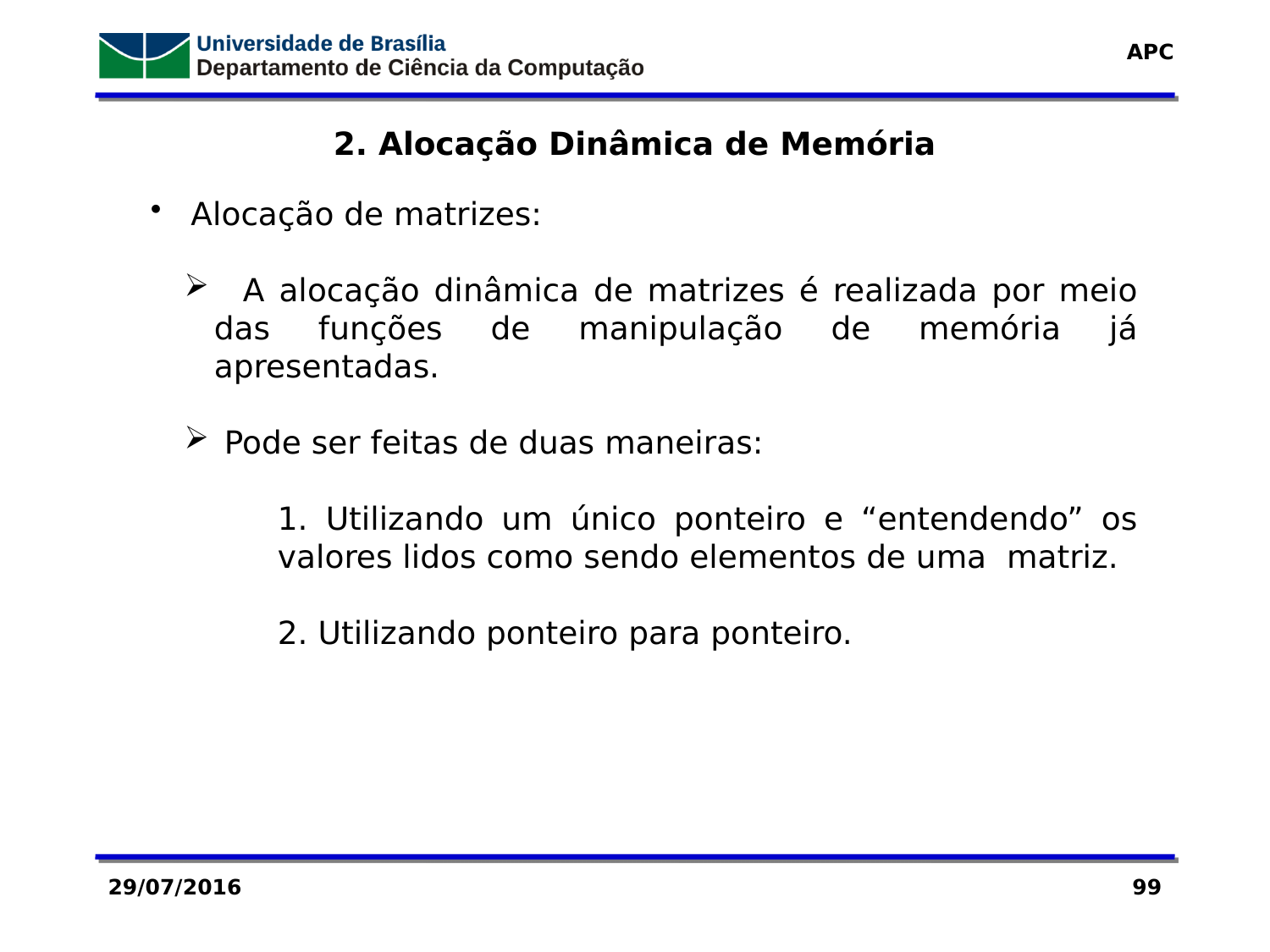

2. Alocação Dinâmica de Memória
 Alocação de matrizes:

  A alocação dinâmica de matrizes é realizada por meio das funções de manipulação de memória já apresentadas.

 Pode ser feitas de duas maneiras:

1. Utilizando um único ponteiro e “entendendo” os valores lidos como sendo elementos de uma  matriz.

2. Utilizando ponteiro para ponteiro.
29/07/2016
99